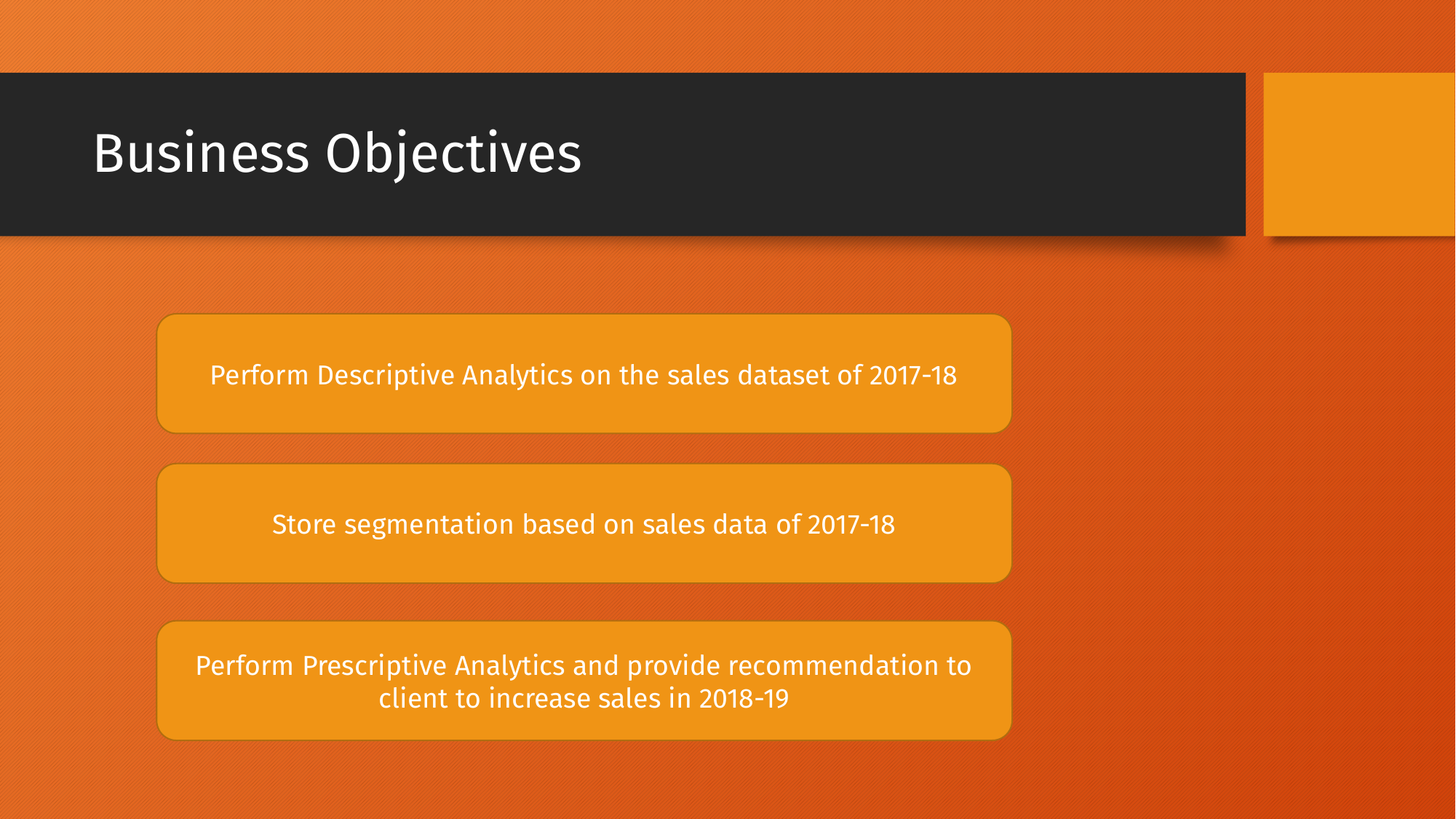

# Business Objectives
Perform Descriptive Analytics on the sales dataset of 2017-18
Store segmentation based on sales data of 2017-18
Perform Prescriptive Analytics and provide recommendation to client to increase sales in 2018-19